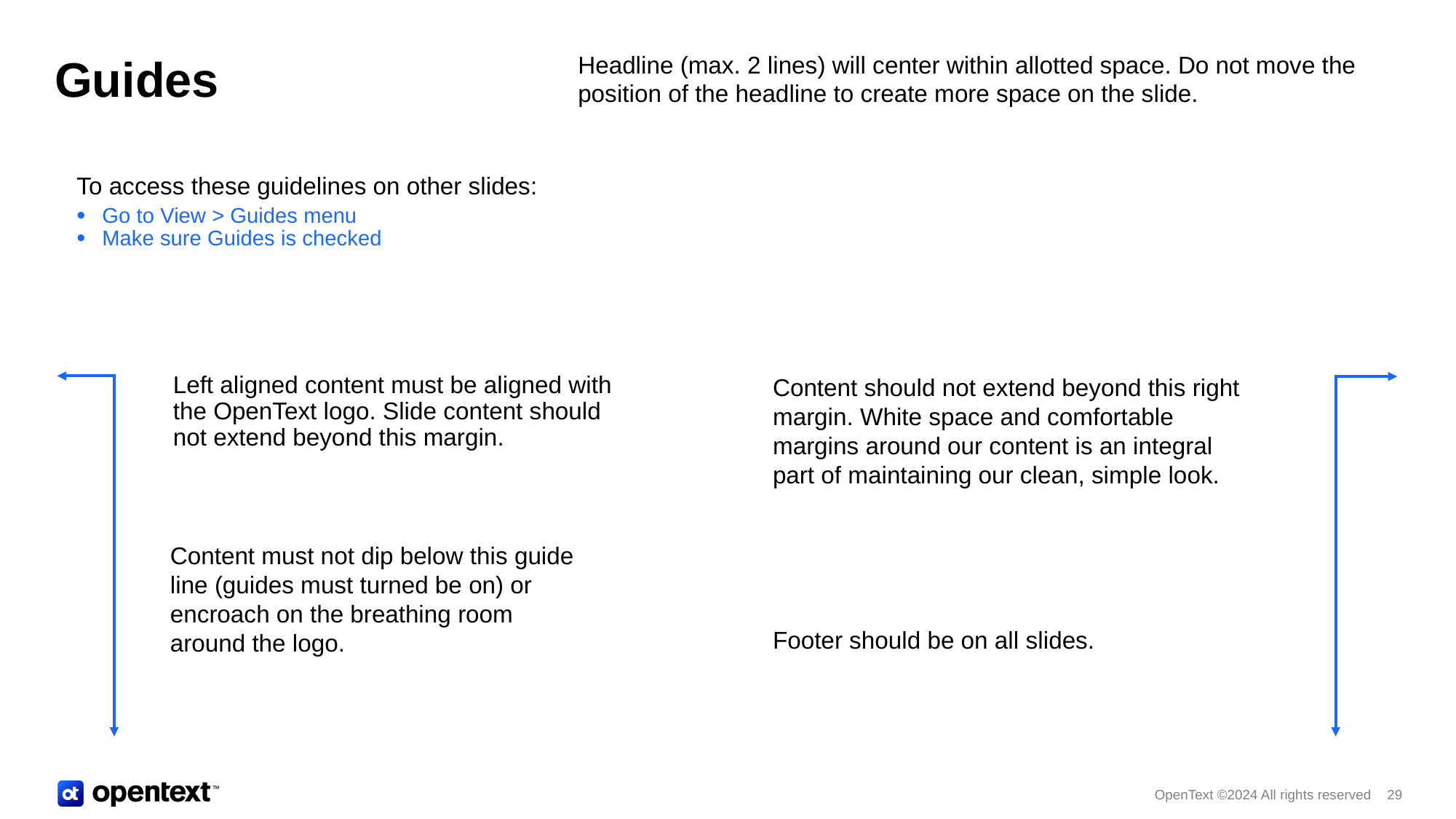

Headline (max. 2 lines) will center within allotted space. Do not move the position of the headline to create more space on the slide.
# Guides
To access these guidelines on other slides:
Go to View > Guides menu
Make sure Guides is checked
Content should not extend beyond this right margin. White space and comfortable margins around our content is an integral part of maintaining our clean, simple look.
Left aligned content must be aligned with the OpenText logo. Slide content should not extend beyond this margin.
Content must not dip below this guide line (guides must turned be on) or encroach on the breathing room around the logo.
Footer should be on all slides.